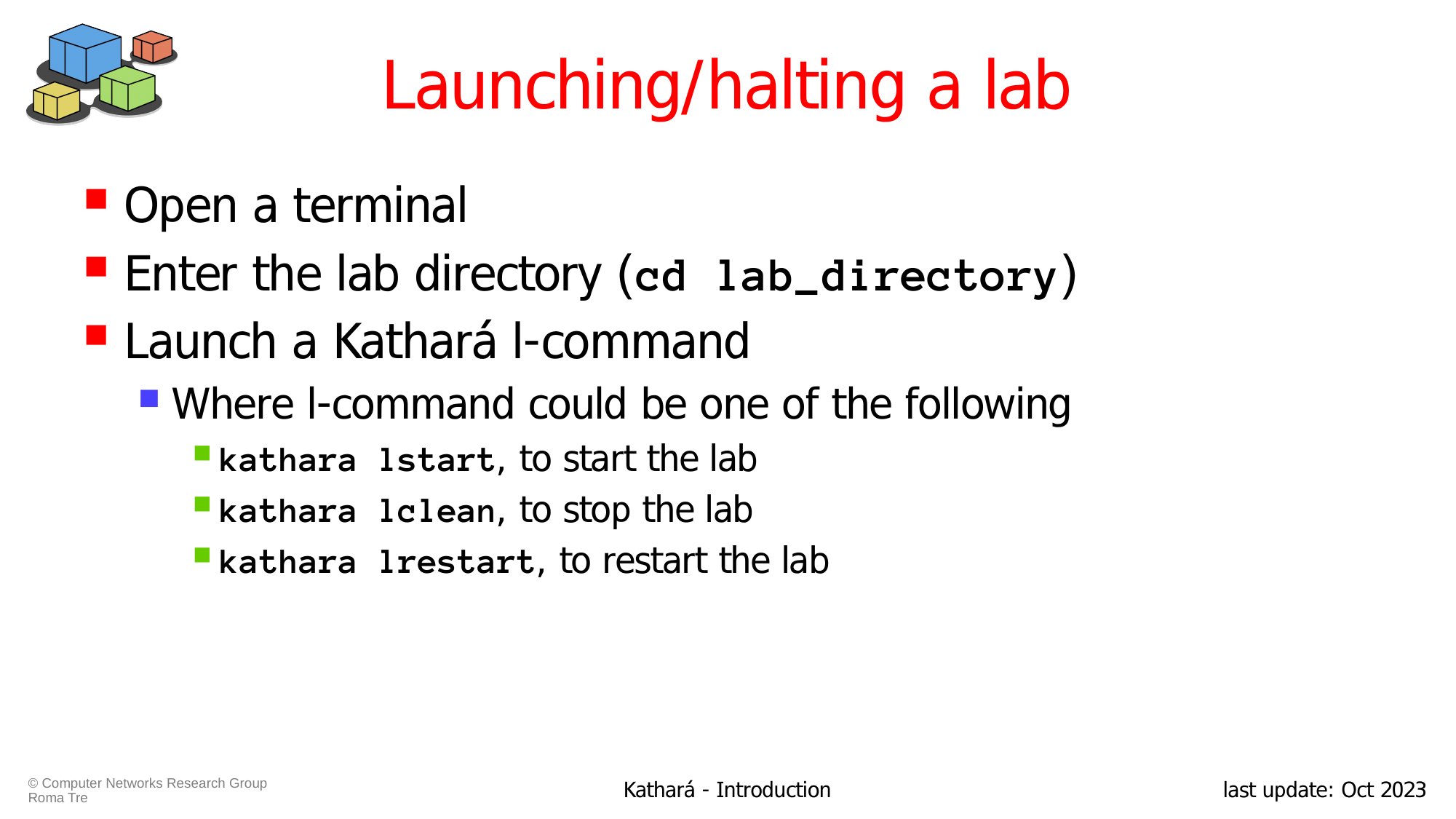

# Launching/halting a lab
Open a terminal
Enter the lab directory (cd lab_directory)
Launch a Kathará l-command
Where l-command could be one of the following
kathara lstart, to start the lab
kathara lclean, to stop the lab
kathara lrestart, to restart the lab
Kathará - Introduction
last update: Oct 2023